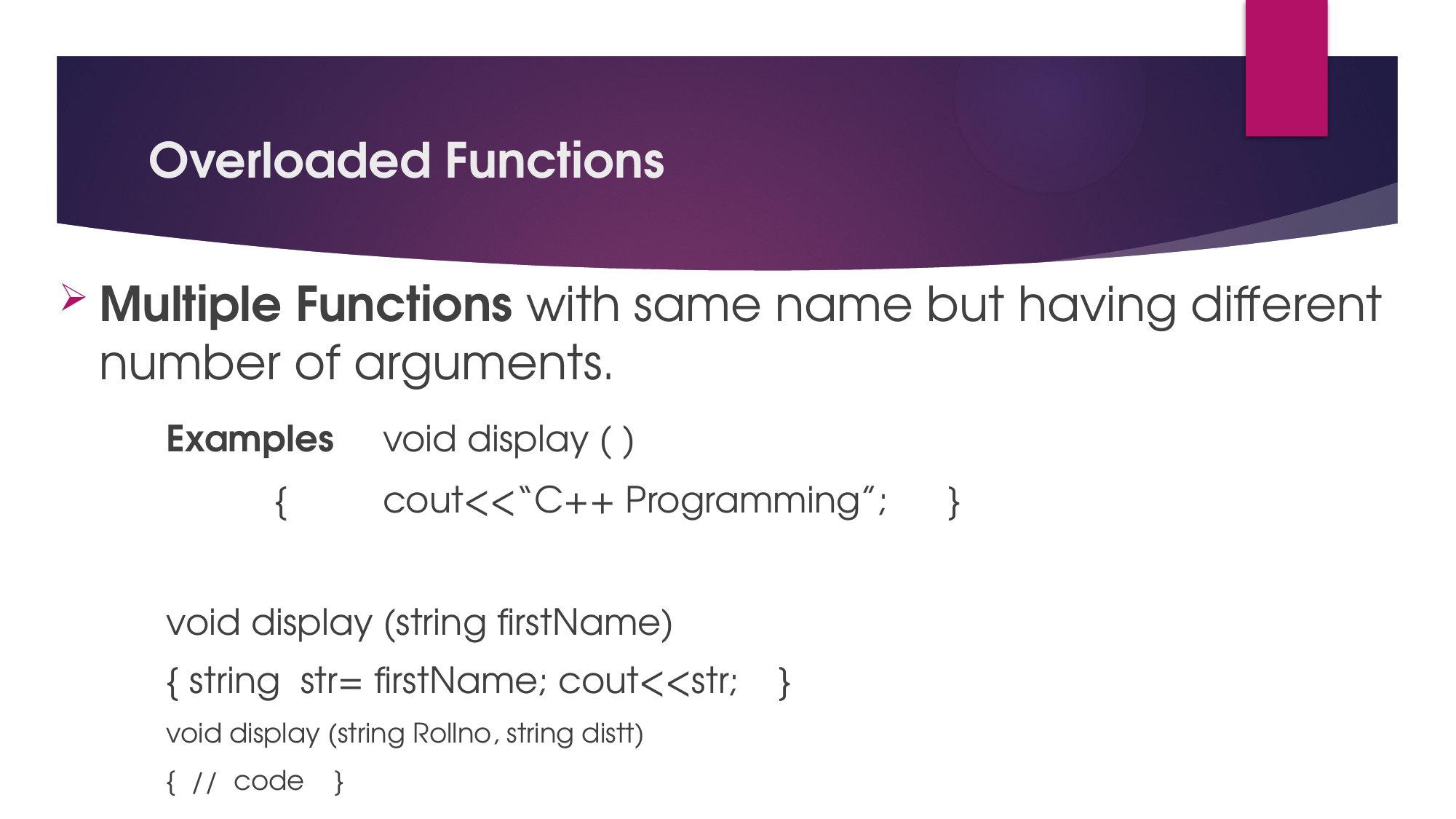

# Overloaded Functions
Multiple Functions with same name but having different number of arguments.
		Examples		void display ( )
 		 					{	cout<<“C++ Programming”;      }

  						void display (string firstName)
 							{ string  str= firstName; cout<<str;    }
						void display (string Rollno, string distt)
 							{  //  code    }